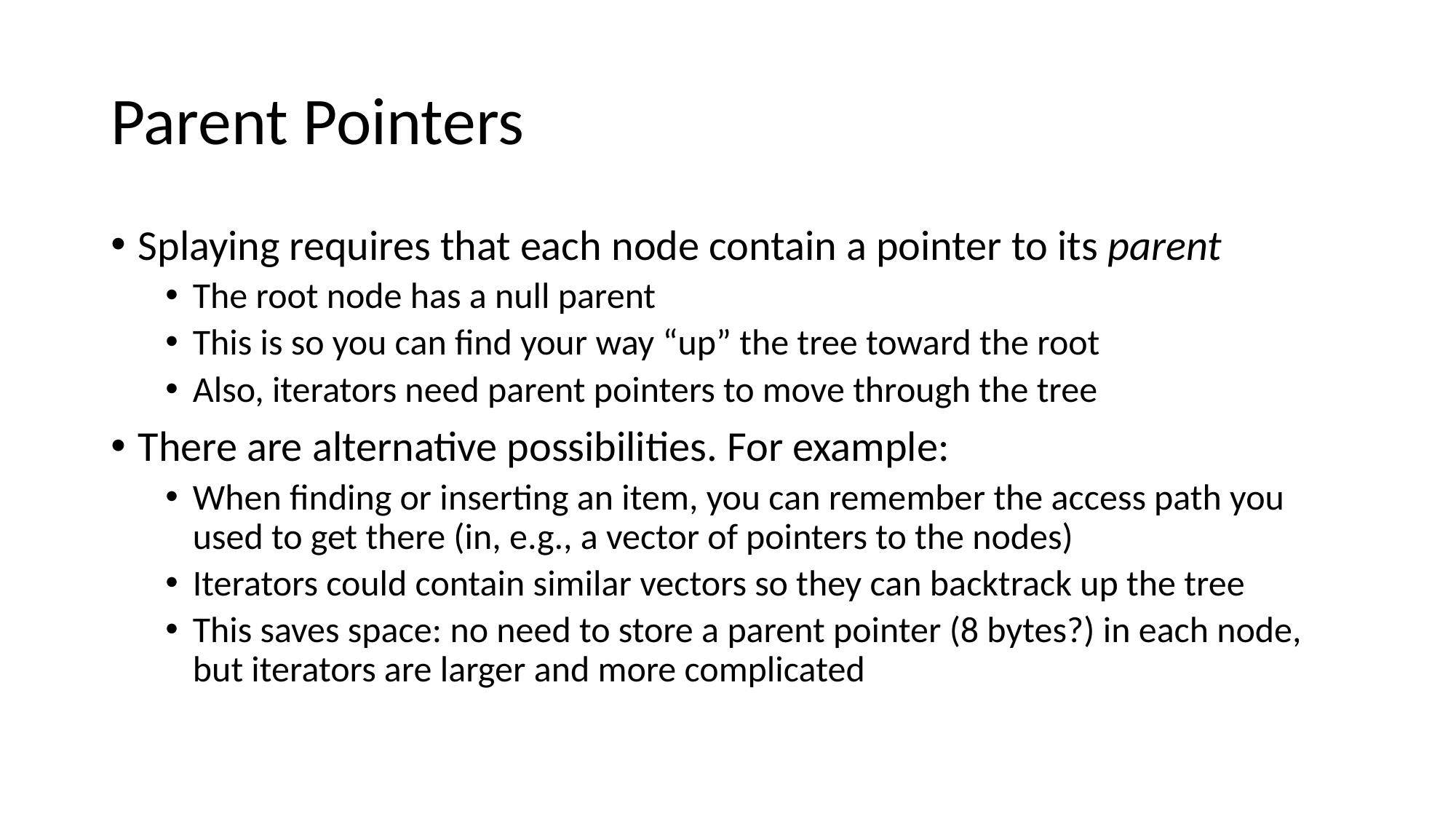

# Parent Pointers
Splaying requires that each node contain a pointer to its parent
The root node has a null parent
This is so you can find your way “up” the tree toward the root
Also, iterators need parent pointers to move through the tree
There are alternative possibilities. For example:
When finding or inserting an item, you can remember the access path you used to get there (in, e.g., a vector of pointers to the nodes)
Iterators could contain similar vectors so they can backtrack up the tree
This saves space: no need to store a parent pointer (8 bytes?) in each node, but iterators are larger and more complicated